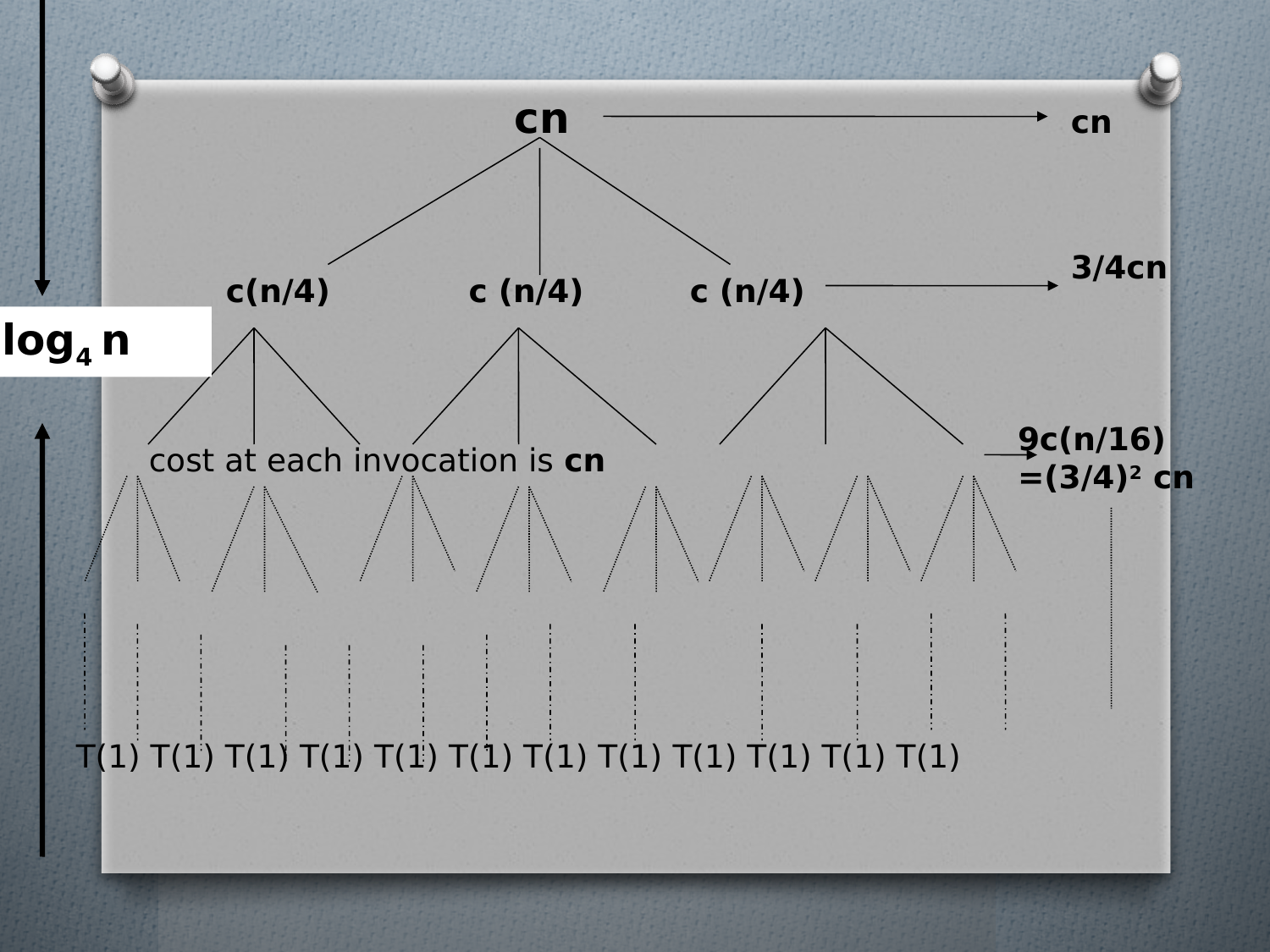

cn
cn

3/4cn

    c(n/4) 	   c (n/4) 	c (n/4)

log4 n

9c(n/16) =(3/4)2 cn

   cost at each invocation is cn

T(1) T(1) T(1) T(1) T(1) T(1) T(1) T(1) T(1) T(1) T(1) T(1)